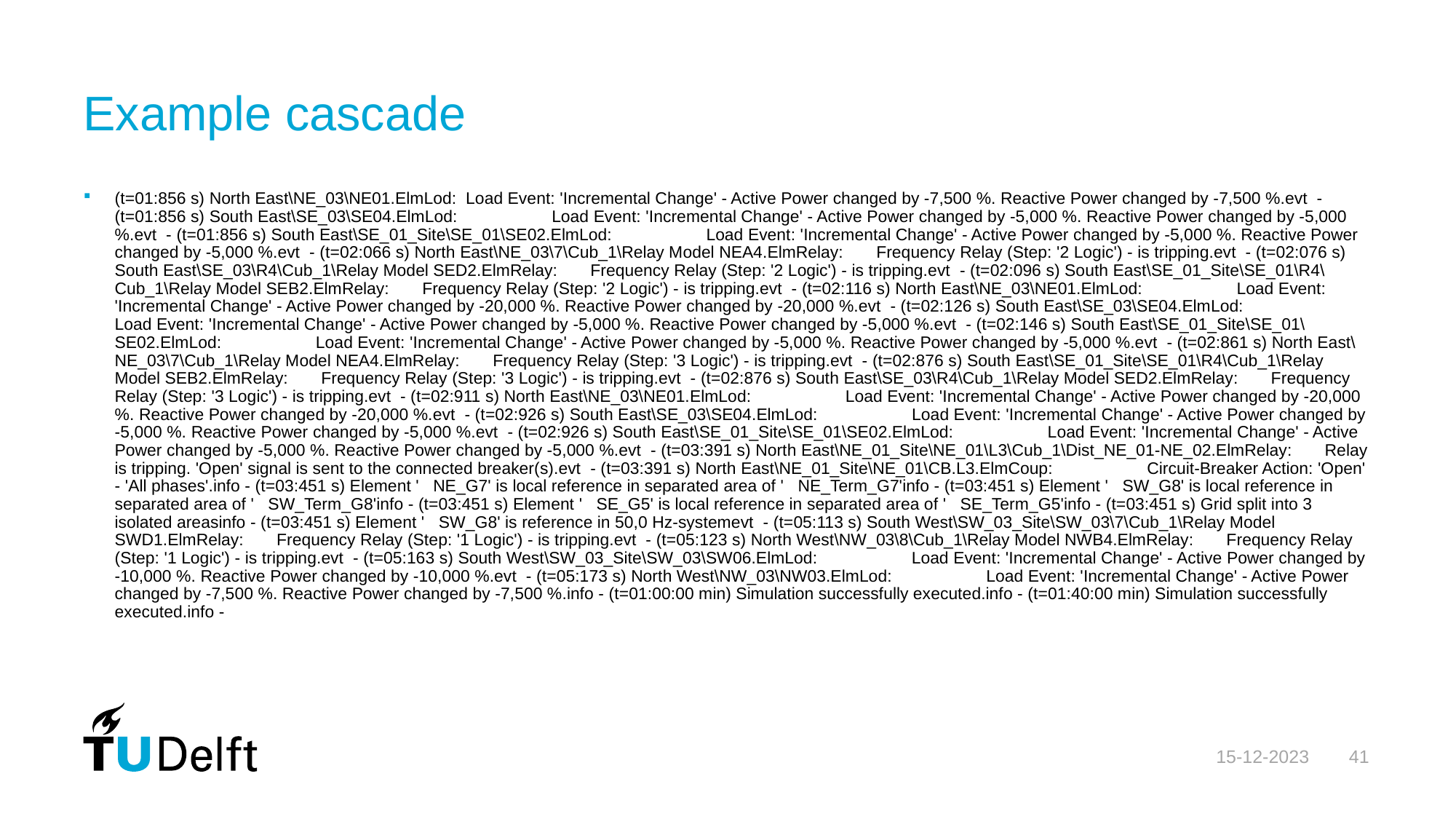

# Example cascade
(t=01:856 s) North East\NE_03\NE01.ElmLod:  Load Event: 'Incremental Change' - Active Power changed by -7,500 %. Reactive Power changed by -7,500 %.evt  - (t=01:856 s) South East\SE_03\SE04.ElmLod:                    Load Event: 'Incremental Change' - Active Power changed by -5,000 %. Reactive Power changed by -5,000 %.evt  - (t=01:856 s) South East\SE_01_Site\SE_01\SE02.ElmLod:                    Load Event: 'Incremental Change' - Active Power changed by -5,000 %. Reactive Power changed by -5,000 %.evt  - (t=02:066 s) North East\NE_03\7\Cub_1\Relay Model NEA4.ElmRelay:       Frequency Relay (Step: '2 Logic') - is tripping.evt  - (t=02:076 s) South East\SE_03\R4\Cub_1\Relay Model SED2.ElmRelay:       Frequency Relay (Step: '2 Logic') - is tripping.evt  - (t=02:096 s) South East\SE_01_Site\SE_01\R4\Cub_1\Relay Model SEB2.ElmRelay:       Frequency Relay (Step: '2 Logic') - is tripping.evt  - (t=02:116 s) North East\NE_03\NE01.ElmLod:                    Load Event: 'Incremental Change' - Active Power changed by -20,000 %. Reactive Power changed by -20,000 %.evt  - (t=02:126 s) South East\SE_03\SE04.ElmLod:                    Load Event: 'Incremental Change' - Active Power changed by -5,000 %. Reactive Power changed by -5,000 %.evt  - (t=02:146 s) South East\SE_01_Site\SE_01\SE02.ElmLod:                    Load Event: 'Incremental Change' - Active Power changed by -5,000 %. Reactive Power changed by -5,000 %.evt  - (t=02:861 s) North East\NE_03\7\Cub_1\Relay Model NEA4.ElmRelay:       Frequency Relay (Step: '3 Logic') - is tripping.evt  - (t=02:876 s) South East\SE_01_Site\SE_01\R4\Cub_1\Relay Model SEB2.ElmRelay:       Frequency Relay (Step: '3 Logic') - is tripping.evt  - (t=02:876 s) South East\SE_03\R4\Cub_1\Relay Model SED2.ElmRelay:       Frequency Relay (Step: '3 Logic') - is tripping.evt  - (t=02:911 s) North East\NE_03\NE01.ElmLod:                    Load Event: 'Incremental Change' - Active Power changed by -20,000 %. Reactive Power changed by -20,000 %.evt  - (t=02:926 s) South East\SE_03\SE04.ElmLod:                    Load Event: 'Incremental Change' - Active Power changed by -5,000 %. Reactive Power changed by -5,000 %.evt  - (t=02:926 s) South East\SE_01_Site\SE_01\SE02.ElmLod:                    Load Event: 'Incremental Change' - Active Power changed by -5,000 %. Reactive Power changed by -5,000 %.evt  - (t=03:391 s) North East\NE_01_Site\NE_01\L3\Cub_1\Dist_NE_01-NE_02.ElmRelay:       Relay is tripping. 'Open' signal is sent to the connected breaker(s).evt  - (t=03:391 s) North East\NE_01_Site\NE_01\CB.L3.ElmCoup:                    Circuit-Breaker Action: 'Open' - 'All phases'.info - (t=03:451 s) Element '   NE_G7' is local reference in separated area of '   NE_Term_G7'info - (t=03:451 s) Element '   SW_G8' is local reference in separated area of '   SW_Term_G8'info - (t=03:451 s) Element '   SE_G5' is local reference in separated area of '   SE_Term_G5'info - (t=03:451 s) Grid split into 3 isolated areasinfo - (t=03:451 s) Element '   SW_G8' is reference in 50,0 Hz-systemevt  - (t=05:113 s) South West\SW_03_Site\SW_03\7\Cub_1\Relay Model SWD1.ElmRelay:       Frequency Relay (Step: '1 Logic') - is tripping.evt  - (t=05:123 s) North West\NW_03\8\Cub_1\Relay Model NWB4.ElmRelay:       Frequency Relay (Step: '1 Logic') - is tripping.evt  - (t=05:163 s) South West\SW_03_Site\SW_03\SW06.ElmLod:                    Load Event: 'Incremental Change' - Active Power changed by -10,000 %. Reactive Power changed by -10,000 %.evt  - (t=05:173 s) North West\NW_03\NW03.ElmLod:                    Load Event: 'Incremental Change' - Active Power changed by -7,500 %. Reactive Power changed by -7,500 %.info - (t=01:00:00 min) Simulation successfully executed.info - (t=01:40:00 min) Simulation successfully executed.info -

15-12-2023
41